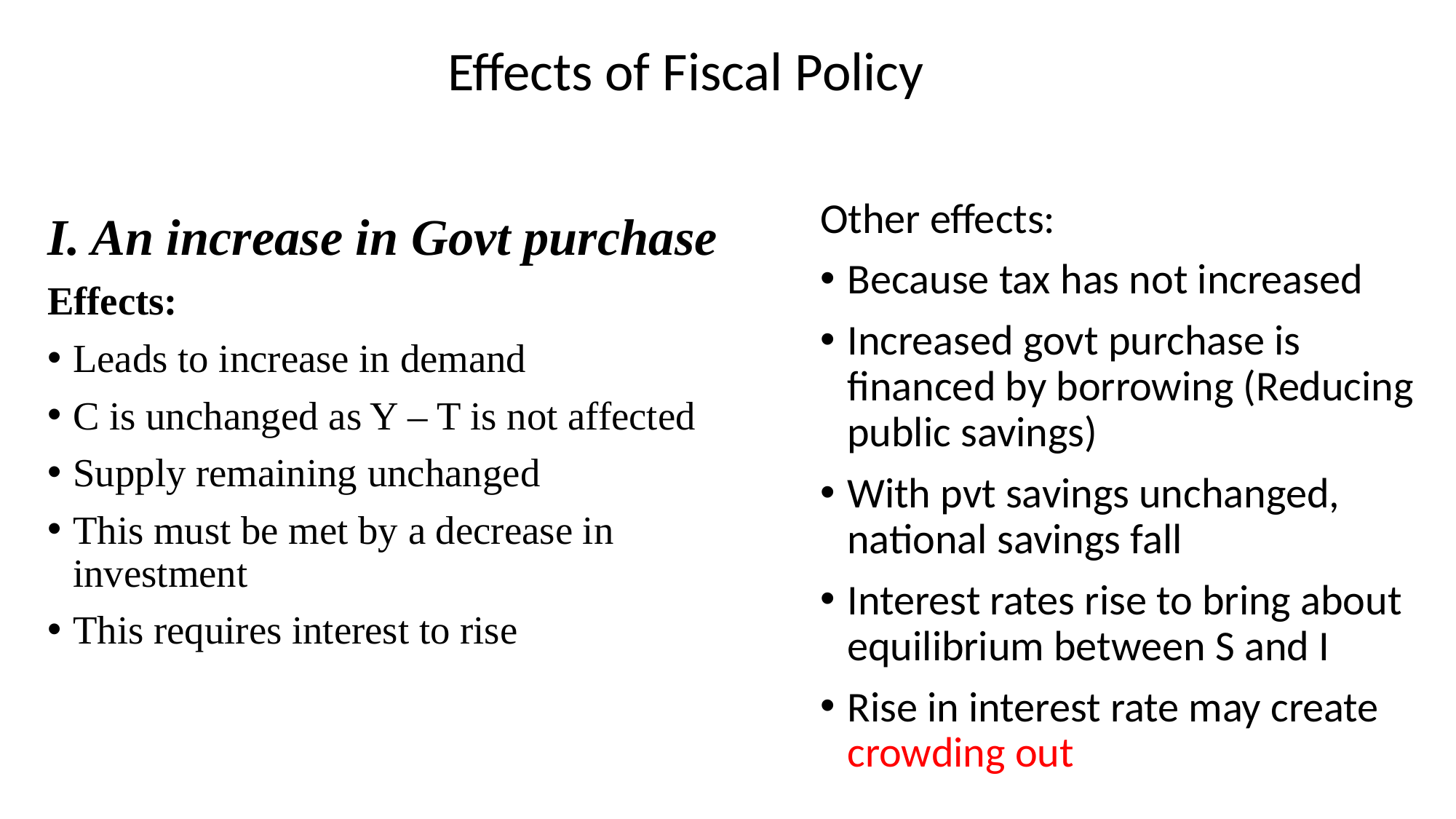

# Effects of Fiscal Policy

I. An increase in Govt purchase
Effects:
Leads to increase in demand
C is unchanged as Y – T is not affected
Supply remaining unchanged
This must be met by a decrease in investment
This requires interest to rise
Other effects:
Because tax has not increased
Increased govt purchase is financed by borrowing (Reducing public savings)
With pvt savings unchanged, national savings fall
Interest rates rise to bring about equilibrium between S and I
Rise in interest rate may create crowding out